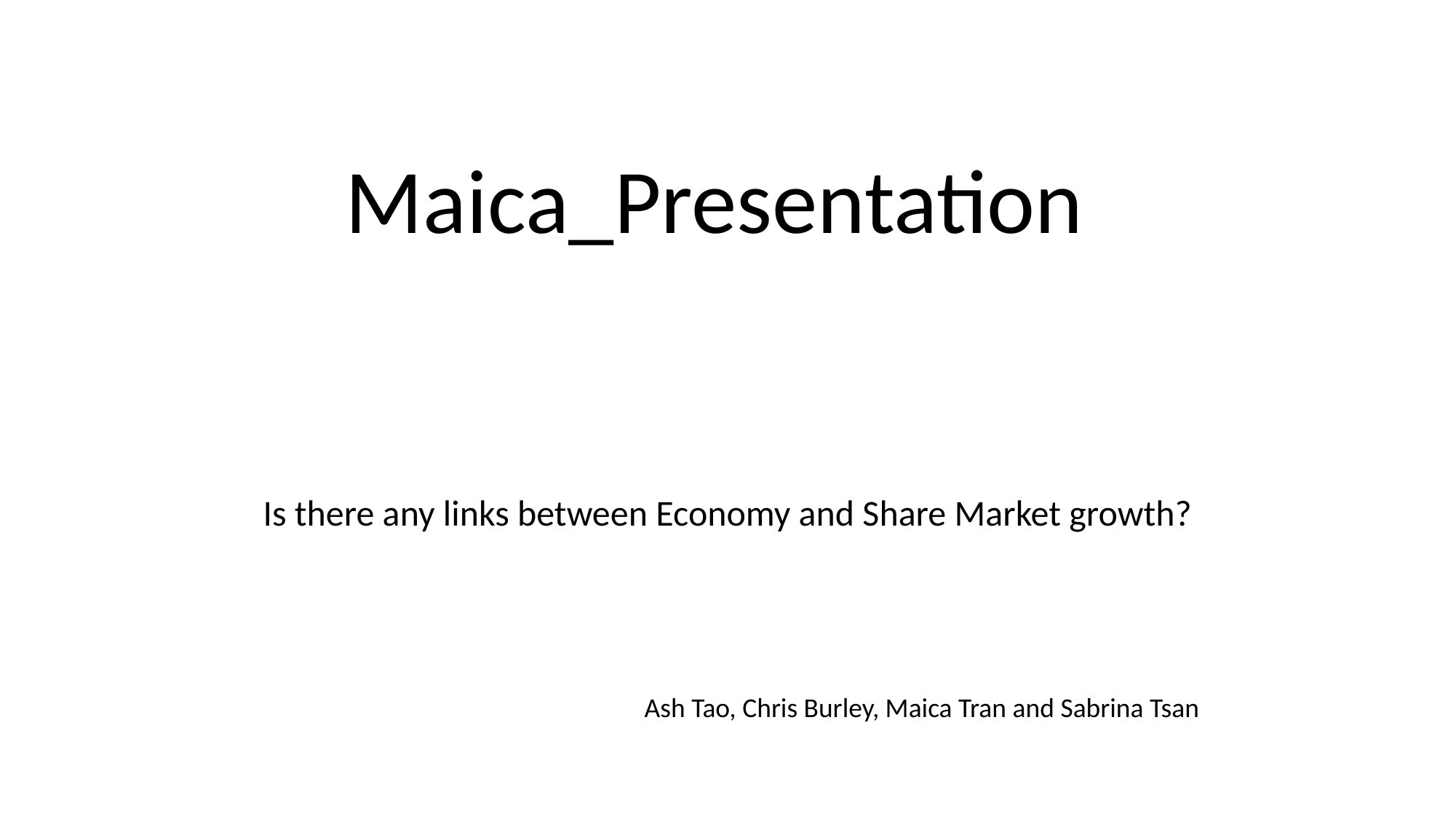

# Maica_Presentation

Is there any links between Economy and Share Market growth?
Ash Tao, Chris Burley, Maica Tran and Sabrina Tsan